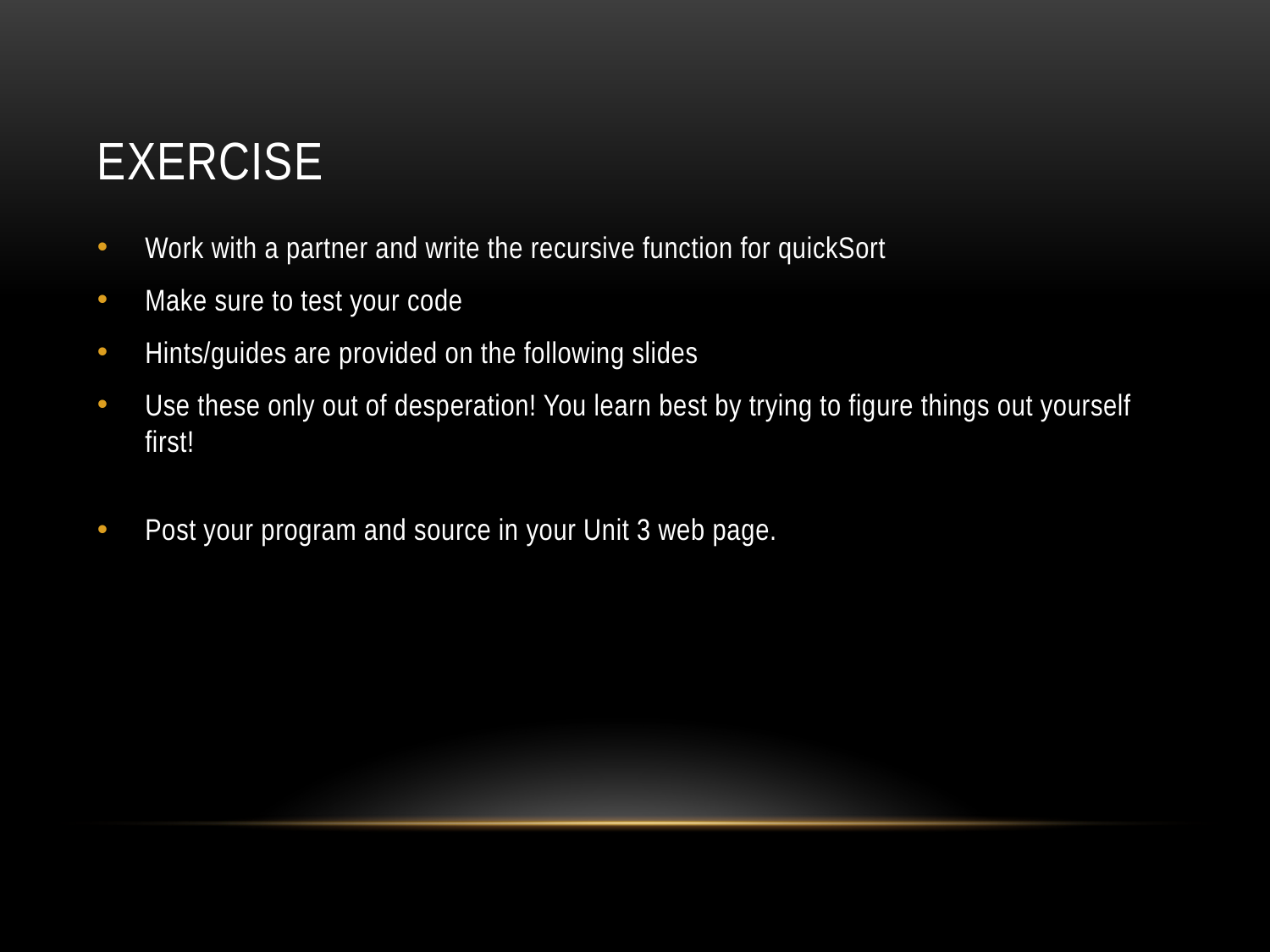

# exercise
Work with a partner and write the recursive function for quickSort
Make sure to test your code
Hints/guides are provided on the following slides
Use these only out of desperation! You learn best by trying to figure things out yourself first!
Post your program and source in your Unit 3 web page.